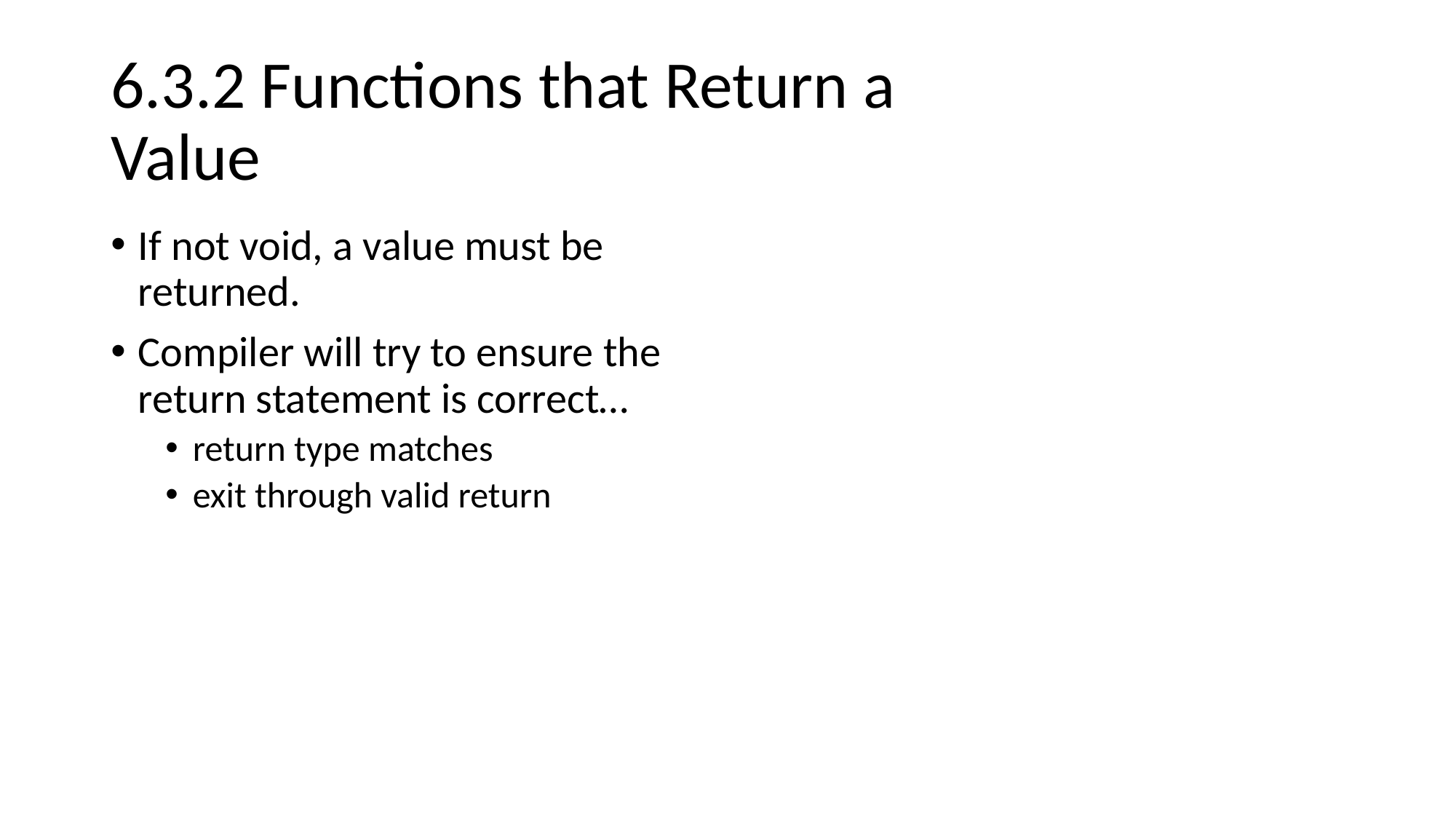

# 6.3.2 Functions that Return a Value
If not void, a value must be returned.
Compiler will try to ensure the return statement is correct…
return type matches
exit through valid return